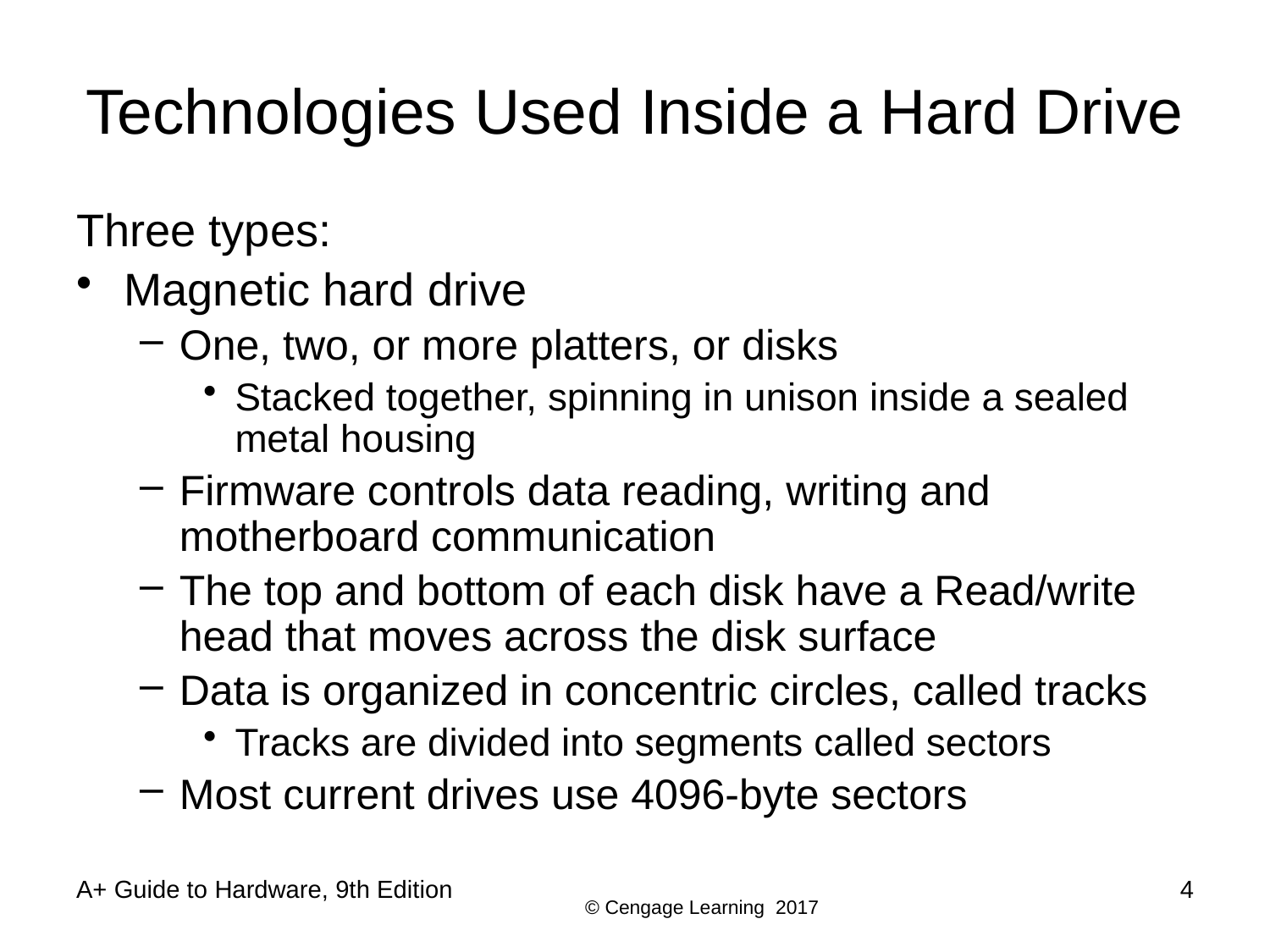

# Technologies Used Inside a Hard Drive
Three types:
Magnetic hard drive
One, two, or more platters, or disks
Stacked together, spinning in unison inside a sealed metal housing
Firmware controls data reading, writing and motherboard communication
The top and bottom of each disk have a Read/write head that moves across the disk surface
Data is organized in concentric circles, called tracks
Tracks are divided into segments called sectors
Most current drives use 4096-byte sectors
A+ Guide to Hardware, 9th Edition
4